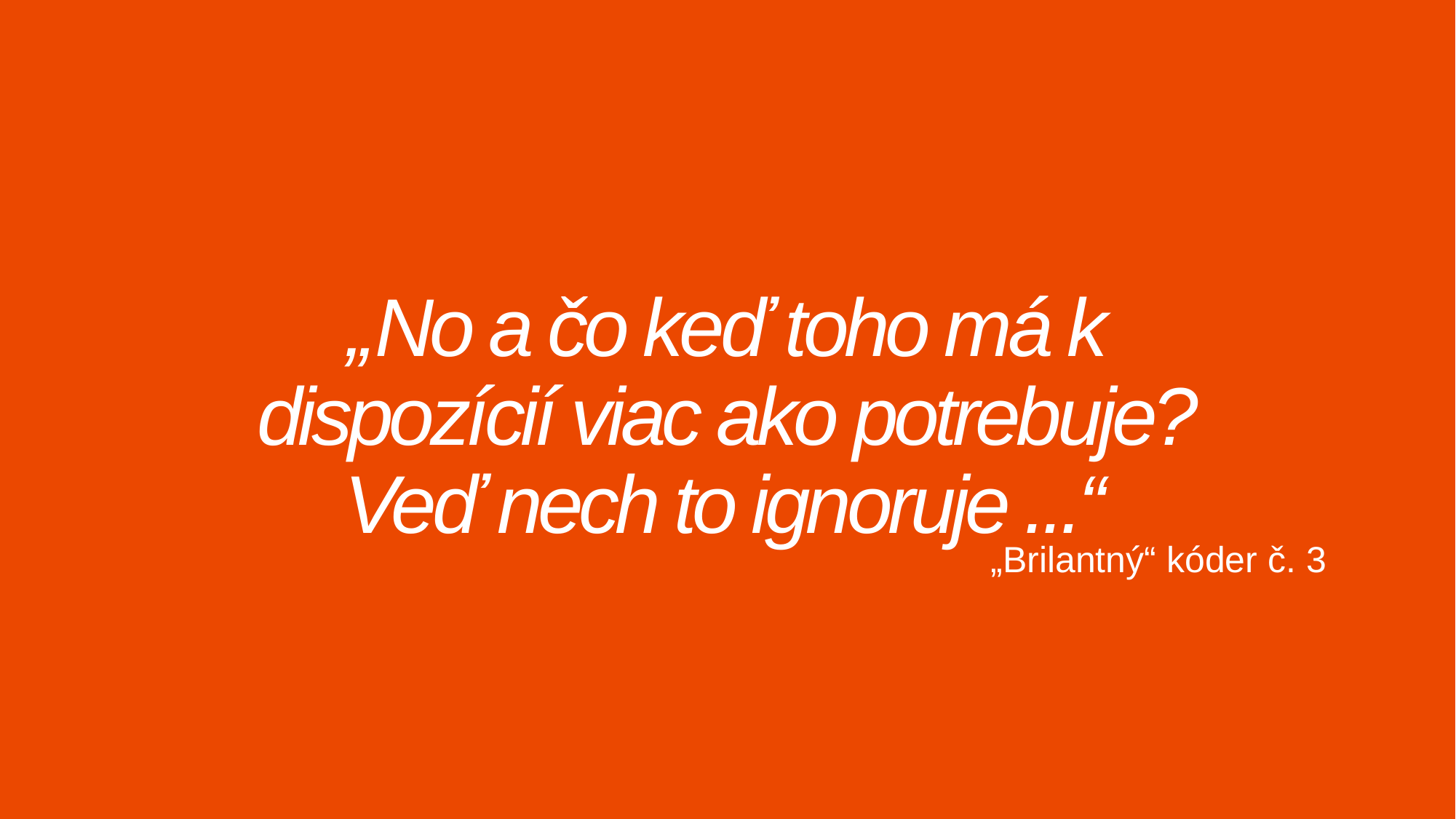

# „No a čo keď toho má k dispozícií viac ako potrebuje? Veď nech to ignoruje ...“
„Brilantný“ kóder č. 3